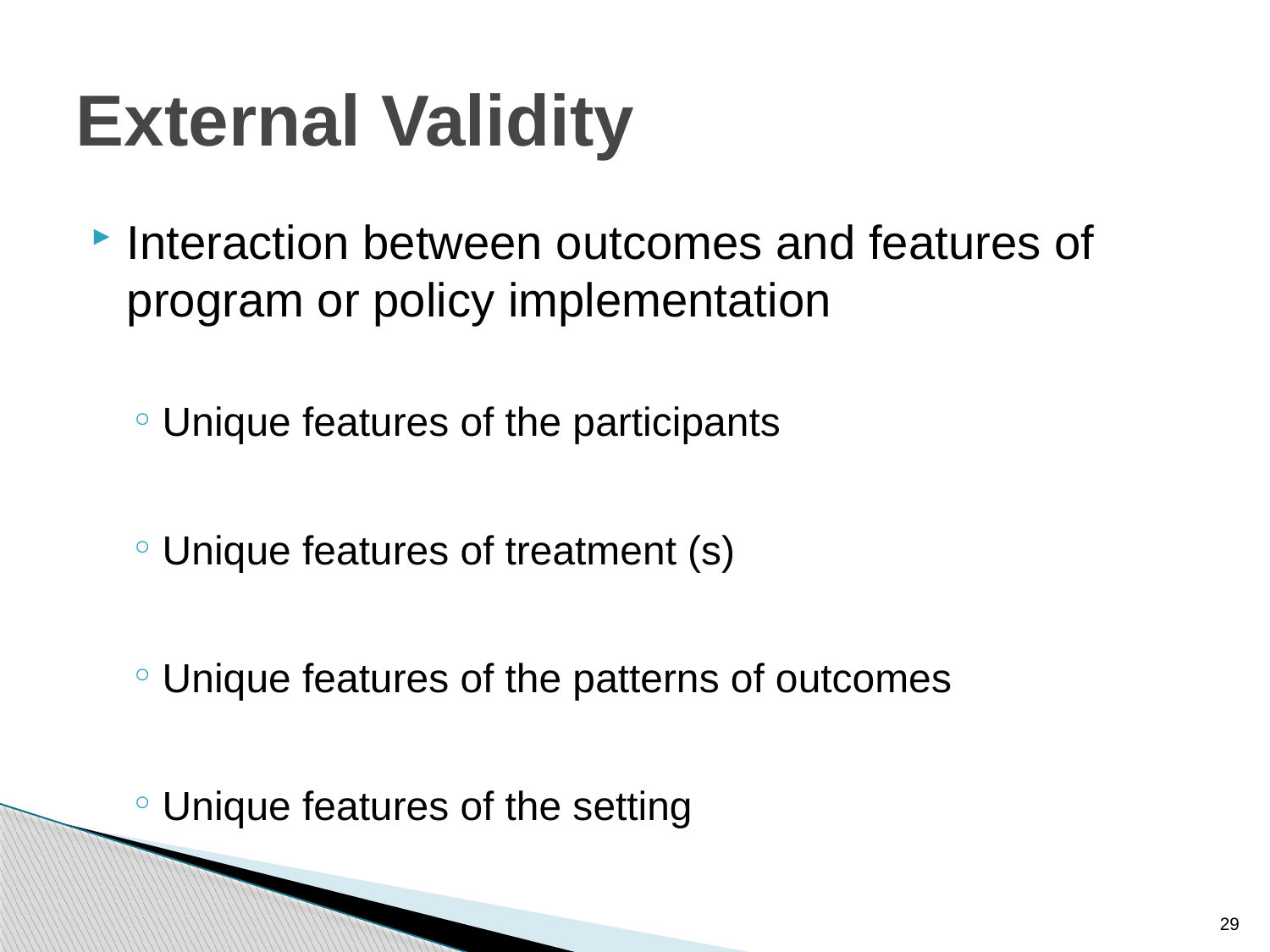

# External Validity
Interaction between outcomes and features of program or policy implementation

Unique features of the participants

Unique features of treatment (s)

Unique features of the patterns of outcomes

Unique features of the setting
29